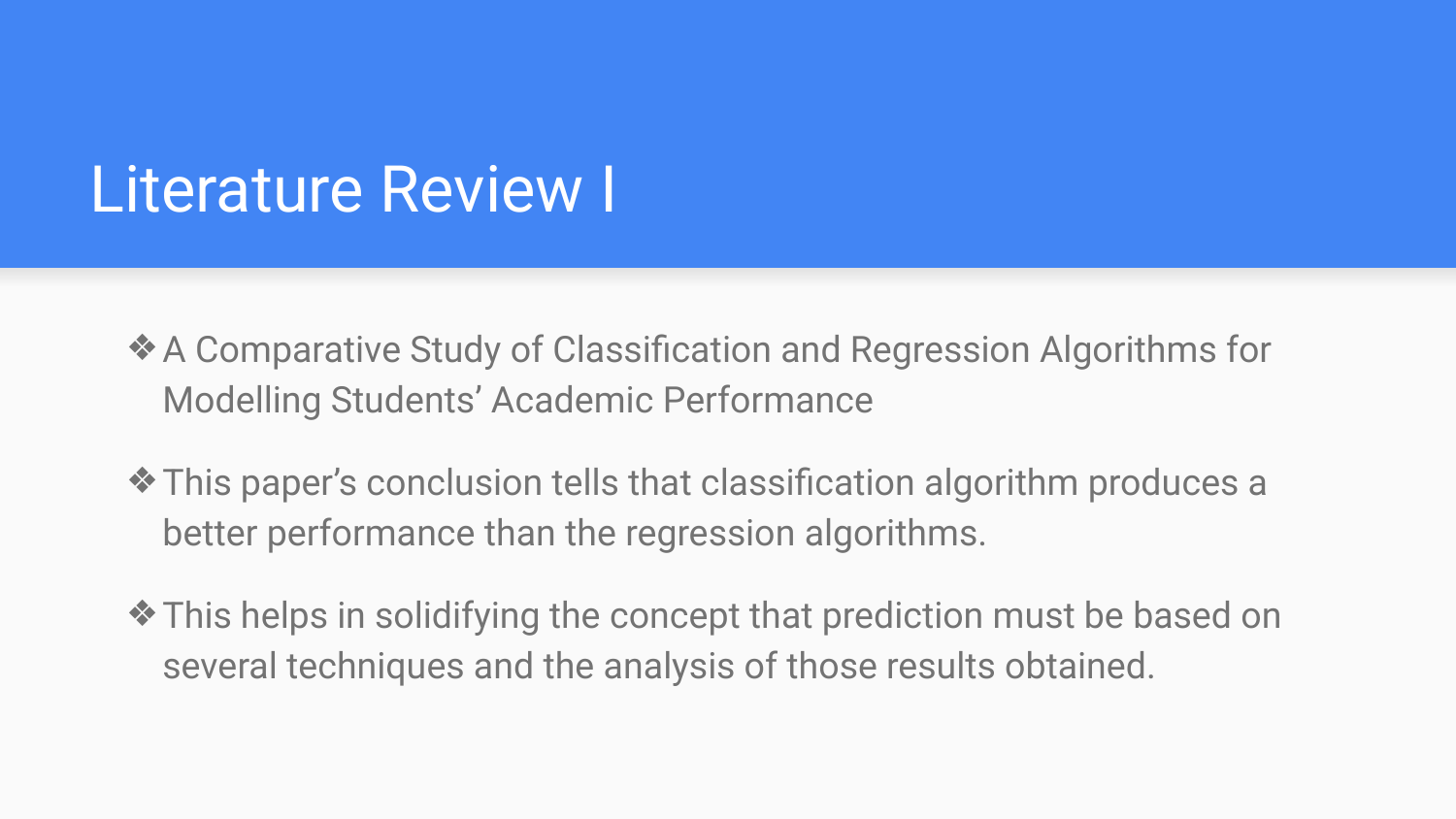

# Literature Review I
A Comparative Study of Classification and Regression Algorithms for Modelling Students’ Academic Performance
This paper’s conclusion tells that classification algorithm produces a better performance than the regression algorithms.
This helps in solidifying the concept that prediction must be based on several techniques and the analysis of those results obtained.